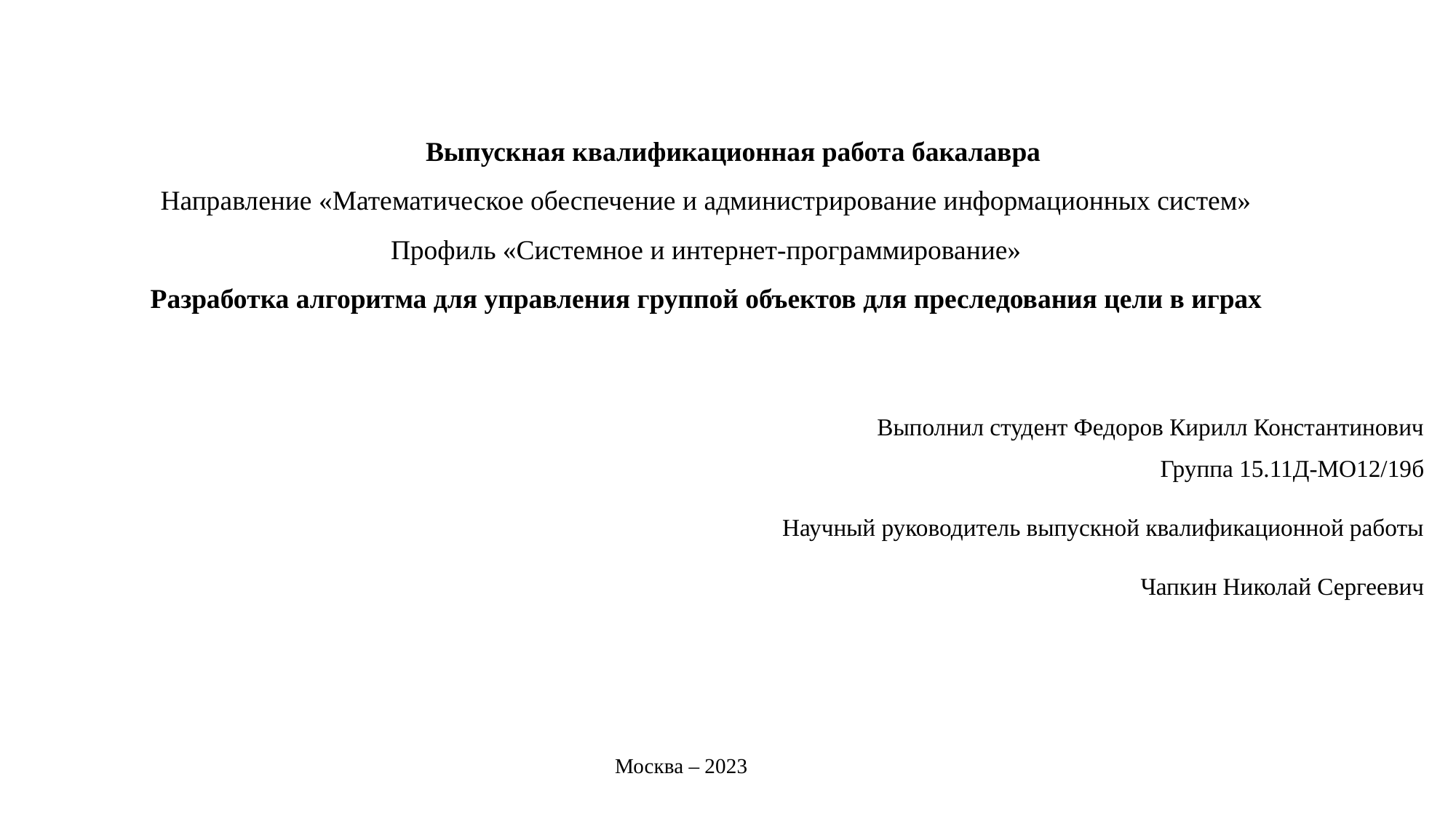

# Выпускная квалификационная работа бакалавра Направление «Математическое обеспечение и администрирование информационных систем» Профиль «Системное и интернет-программирование» Разработка алгоритма для управления группой объектов для преследования цели в играх
Выполнил студент Федоров Кирилл Константинович
Группа 15.11Д-МО12/19б
Научный руководитель выпускной квалификационной работы
Чапкин Николай Сергеевич

Москва – 2023